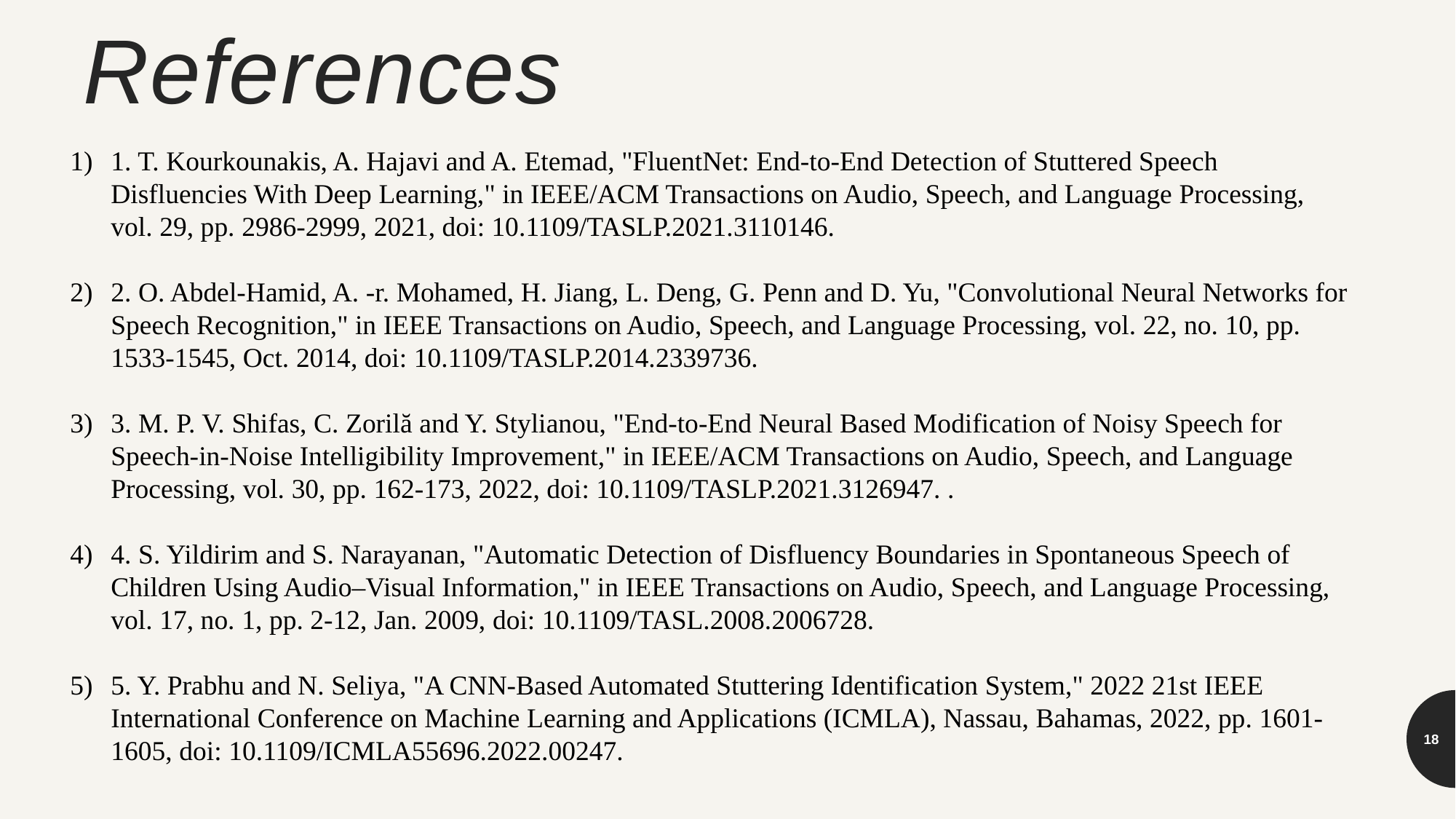

# References
1. T. Kourkounakis, A. Hajavi and A. Etemad, "FluentNet: End-to-End Detection of Stuttered Speech Disfluencies With Deep Learning," in IEEE/ACM Transactions on Audio, Speech, and Language Processing, vol. 29, pp. 2986-2999, 2021, doi: 10.1109/TASLP.2021.3110146.

2. O. Abdel-Hamid, A. -r. Mohamed, H. Jiang, L. Deng, G. Penn and D. Yu, "Convolutional Neural Networks for Speech Recognition," in IEEE Transactions on Audio, Speech, and Language Processing, vol. 22, no. 10, pp. 1533-1545, Oct. 2014, doi: 10.1109/TASLP.2014.2339736.

3. M. P. V. Shifas, C. Zorilă and Y. Stylianou, "End-to-End Neural Based Modification of Noisy Speech for Speech-in-Noise Intelligibility Improvement," in IEEE/ACM Transactions on Audio, Speech, and Language Processing, vol. 30, pp. 162-173, 2022, doi: 10.1109/TASLP.2021.3126947. .

4. S. Yildirim and S. Narayanan, "Automatic Detection of Disfluency Boundaries in Spontaneous Speech of Children Using Audio–Visual Information," in IEEE Transactions on Audio, Speech, and Language Processing, vol. 17, no. 1, pp. 2-12, Jan. 2009, doi: 10.1109/TASL.2008.2006728.

5. Y. Prabhu and N. Seliya, "A CNN-Based Automated Stuttering Identification System," 2022 21st IEEE International Conference on Machine Learning and Applications (ICMLA), Nassau, Bahamas, 2022, pp. 1601-1605, doi: 10.1109/ICMLA55696.2022.00247.
18